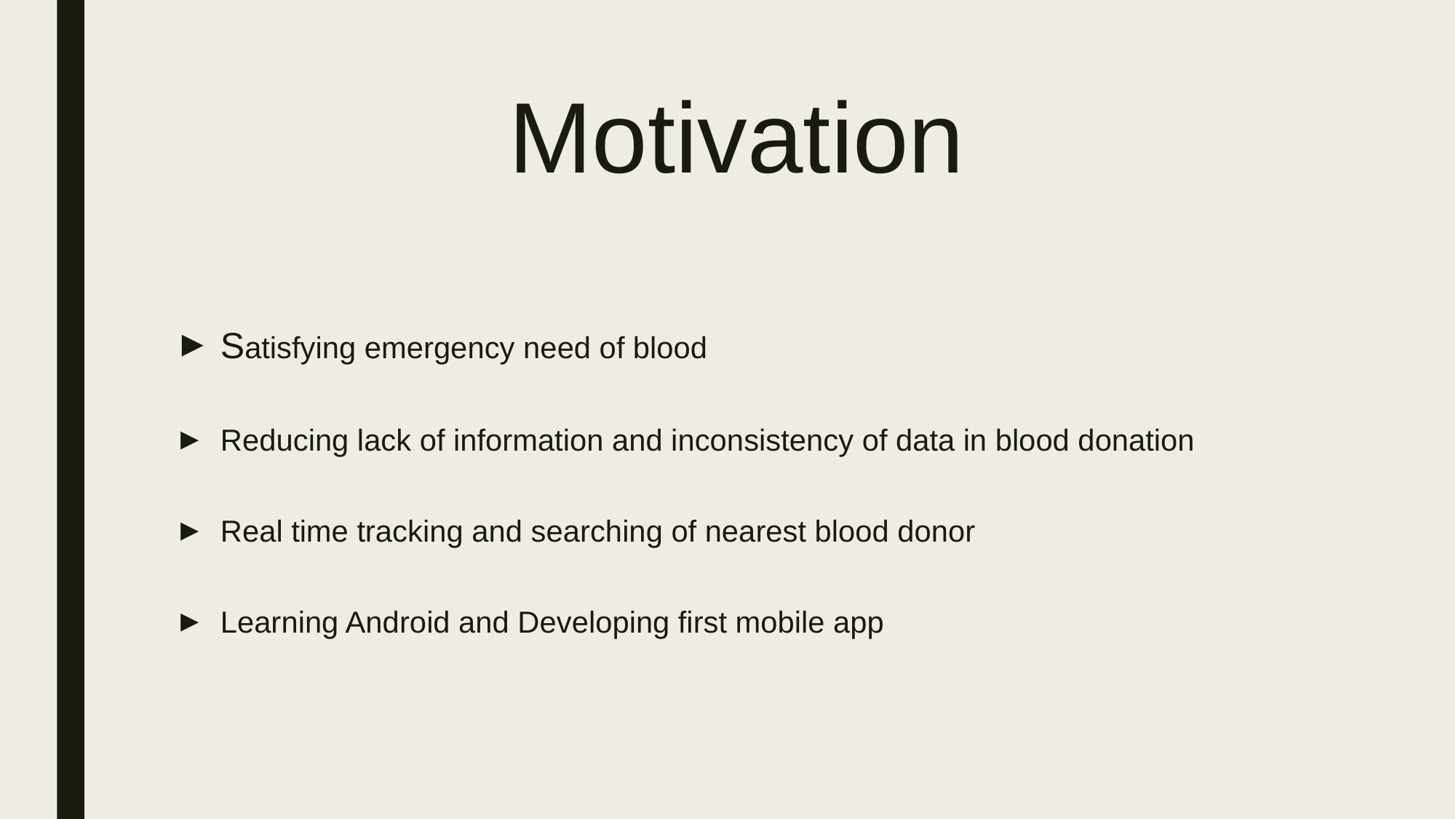

# Motivation
Satisfying emergency need of blood
Reducing lack of information and inconsistency of data in blood donation
Real time tracking and searching of nearest blood donor
Learning Android and Developing first mobile app